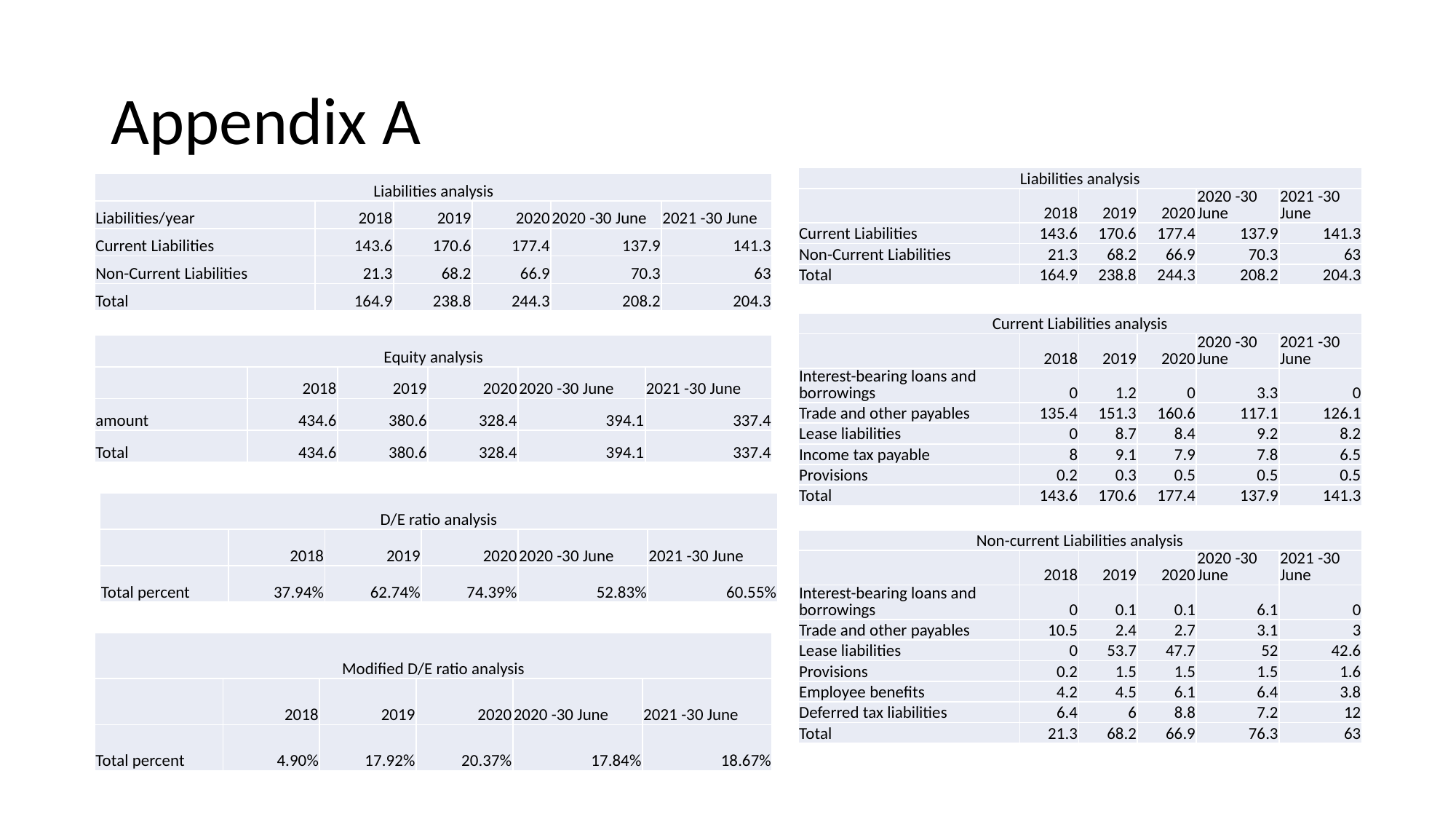

# Appendix A
| Liabilities analysis |  |  |  |  |  |
| --- | --- | --- | --- | --- | --- |
|  | 2018 | 2019 | 2020 | 2020 -30 June | 2021 -30 June |
| Current Liabilities | 143.6 | 170.6 | 177.4 | 137.9 | 141.3 |
| Non-Current Liabilities | 21.3 | 68.2 | 66.9 | 70.3 | 63 |
| Total | 164.9 | 238.8 | 244.3 | 208.2 | 204.3 |
| Liabilities analysis |  |  |  |  |  |
| --- | --- | --- | --- | --- | --- |
| Liabilities/year | 2018 | 2019 | 2020 | 2020 -30 June | 2021 -30 June |
| Current Liabilities | 143.6 | 170.6 | 177.4 | 137.9 | 141.3 |
| Non-Current Liabilities | 21.3 | 68.2 | 66.9 | 70.3 | 63 |
| Total | 164.9 | 238.8 | 244.3 | 208.2 | 204.3 |
| Current Liabilities analysis |  |  |  |  |  |
| --- | --- | --- | --- | --- | --- |
|  | 2018 | 2019 | 2020 | 2020 -30 June | 2021 -30 June |
| Interest-bearing loans and borrowings | 0 | 1.2 | 0 | 3.3 | 0 |
| Trade and other payables | 135.4 | 151.3 | 160.6 | 117.1 | 126.1 |
| Lease liabilities | 0 | 8.7 | 8.4 | 9.2 | 8.2 |
| Income tax payable | 8 | 9.1 | 7.9 | 7.8 | 6.5 |
| Provisions | 0.2 | 0.3 | 0.5 | 0.5 | 0.5 |
| Total | 143.6 | 170.6 | 177.4 | 137.9 | 141.3 |
| Equity analysis |  |  |  |  |  |
| --- | --- | --- | --- | --- | --- |
|  | 2018 | 2019 | 2020 | 2020 -30 June | 2021 -30 June |
| amount | 434.6 | 380.6 | 328.4 | 394.1 | 337.4 |
| Total | 434.6 | 380.6 | 328.4 | 394.1 | 337.4 |
| D/E ratio analysis |  |  |  |  |  |
| --- | --- | --- | --- | --- | --- |
|  | 2018 | 2019 | 2020 | 2020 -30 June | 2021 -30 June |
| Total percent | 37.94% | 62.74% | 74.39% | 52.83% | 60.55% |
| Non-current Liabilities analysis |  |  |  |  |  |
| --- | --- | --- | --- | --- | --- |
|  | 2018 | 2019 | 2020 | 2020 -30 June | 2021 -30 June |
| Interest-bearing loans and borrowings | 0 | 0.1 | 0.1 | 6.1 | 0 |
| Trade and other payables | 10.5 | 2.4 | 2.7 | 3.1 | 3 |
| Lease liabilities | 0 | 53.7 | 47.7 | 52 | 42.6 |
| Provisions | 0.2 | 1.5 | 1.5 | 1.5 | 1.6 |
| Employee benefits | 4.2 | 4.5 | 6.1 | 6.4 | 3.8 |
| Deferred tax liabilities | 6.4 | 6 | 8.8 | 7.2 | 12 |
| Total | 21.3 | 68.2 | 66.9 | 76.3 | 63 |
| Modified D/E ratio analysis |  |  |  |  |  |
| --- | --- | --- | --- | --- | --- |
|  | 2018 | 2019 | 2020 | 2020 -30 June | 2021 -30 June |
| Total percent | 4.90% | 17.92% | 20.37% | 17.84% | 18.67% |